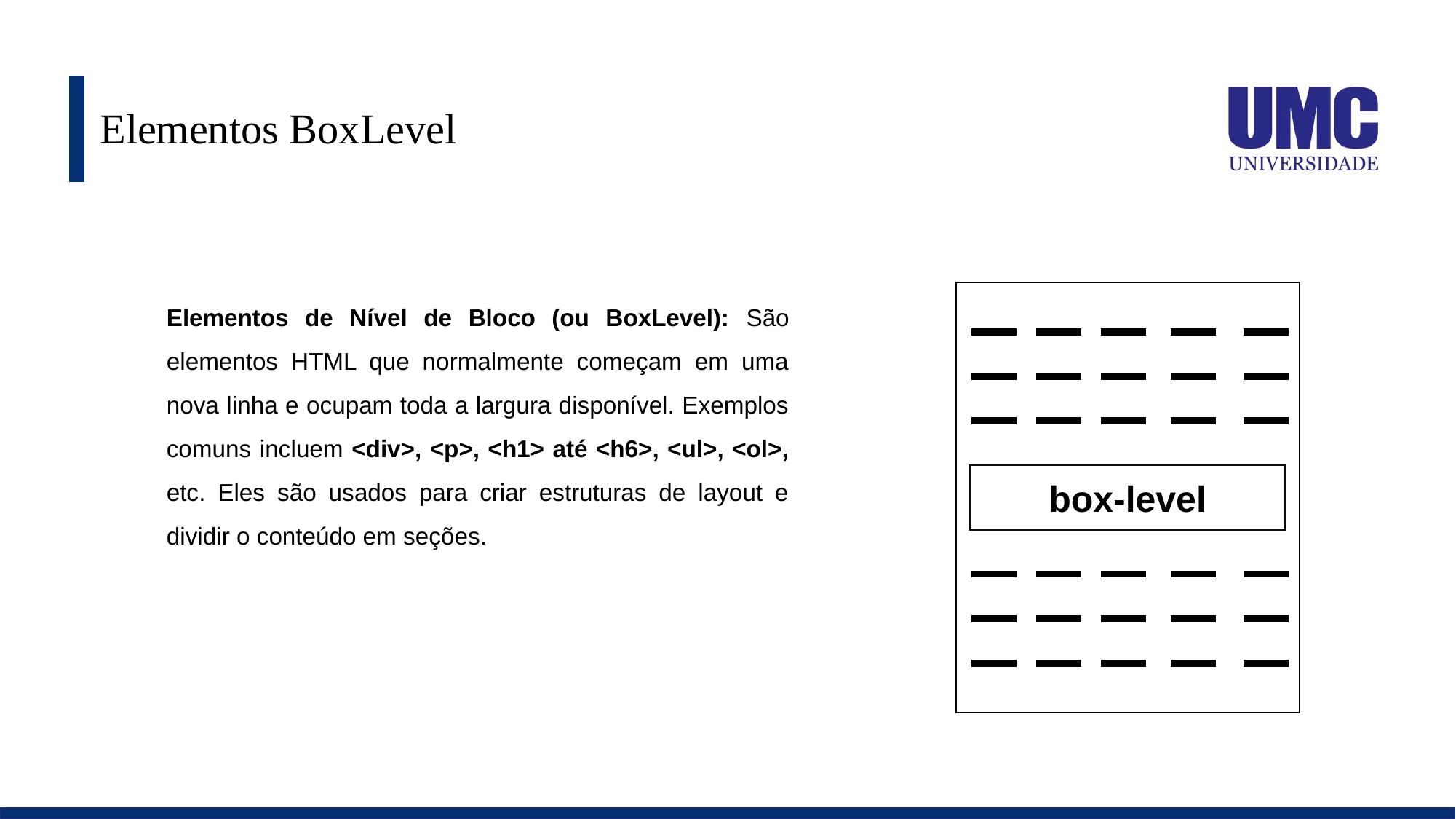

# Elementos BoxLevel
Elementos de Nível de Bloco (ou BoxLevel): São elementos HTML que normalmente começam em uma nova linha e ocupam toda a largura disponível. Exemplos comuns incluem <div>, <p>, <h1> até <h6>, <ul>, <ol>, etc. Eles são usados para criar estruturas de layout e dividir o conteúdo em seções.

box-level